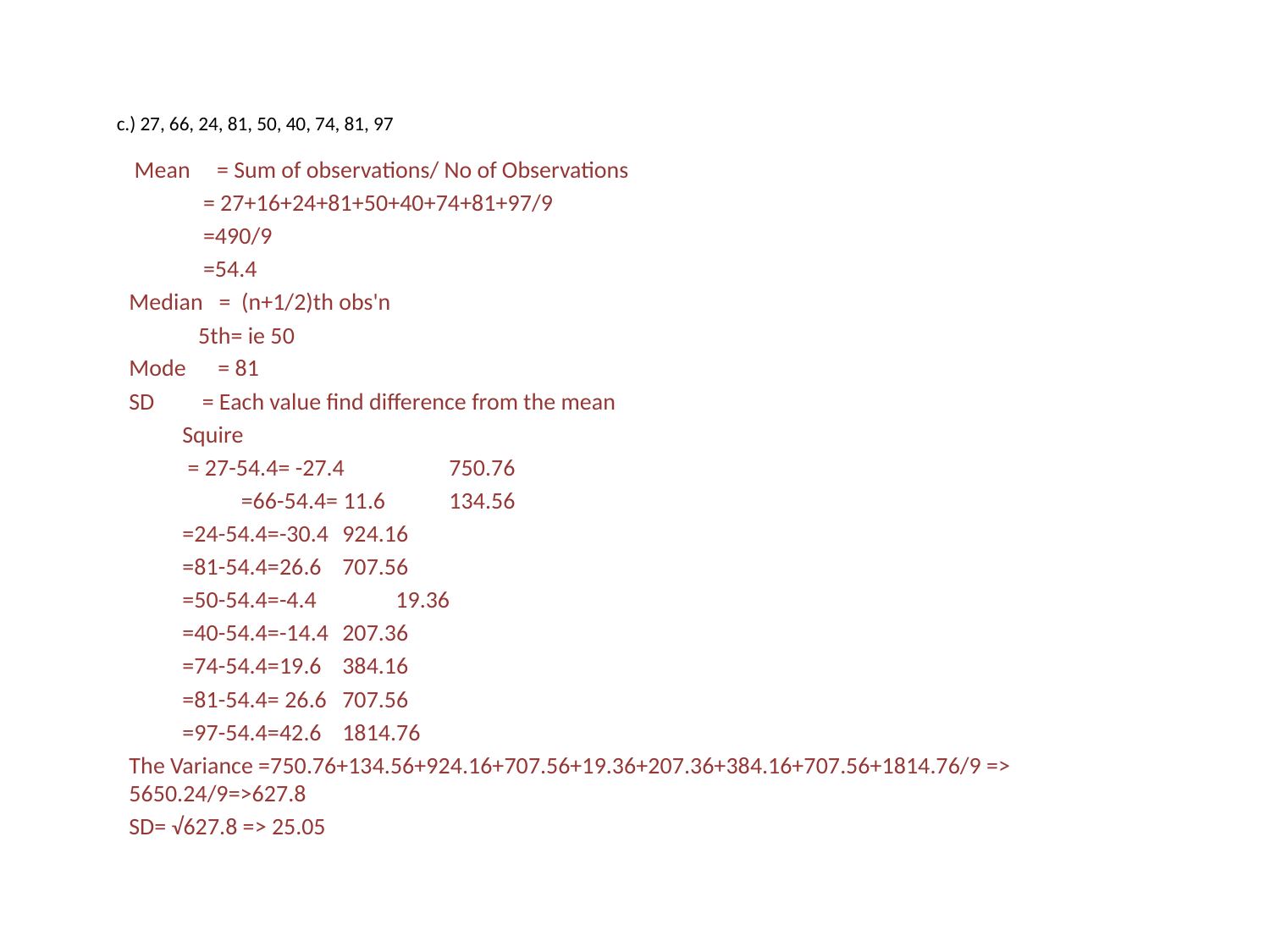

# c.) 27, 66, 24, 81, 50, 40, 74, 81, 97
 Mean     = Sum of observations/ No of Observations
              = 27+16+24+81+50+40+74+81+97/9
              =490/9
              =54.4
Median   =  (n+1/2)th obs'n
	   5th= ie 50
Mode      = 81
SD         = Each value find difference from the mean
				Squire
          	 = 27-54.4= -27.4	  	750.76
             	 =66-54.4= 11.6		134.56
	=24-54.4=-30.4		924.16
	=81-54.4=26.6		707.56
	=50-54.4=-4.4	 	19.36
	=40-54.4=-14.4		207.36
	=74-54.4=19.6		384.16
	=81-54.4= 26.6		707.56
	=97-54.4=42.6		1814.76
The Variance =750.76+134.56+924.16+707.56+19.36+207.36+384.16+707.56+1814.76/9 => 5650.24/9=>627.8
SD= √627.8 => 25.05